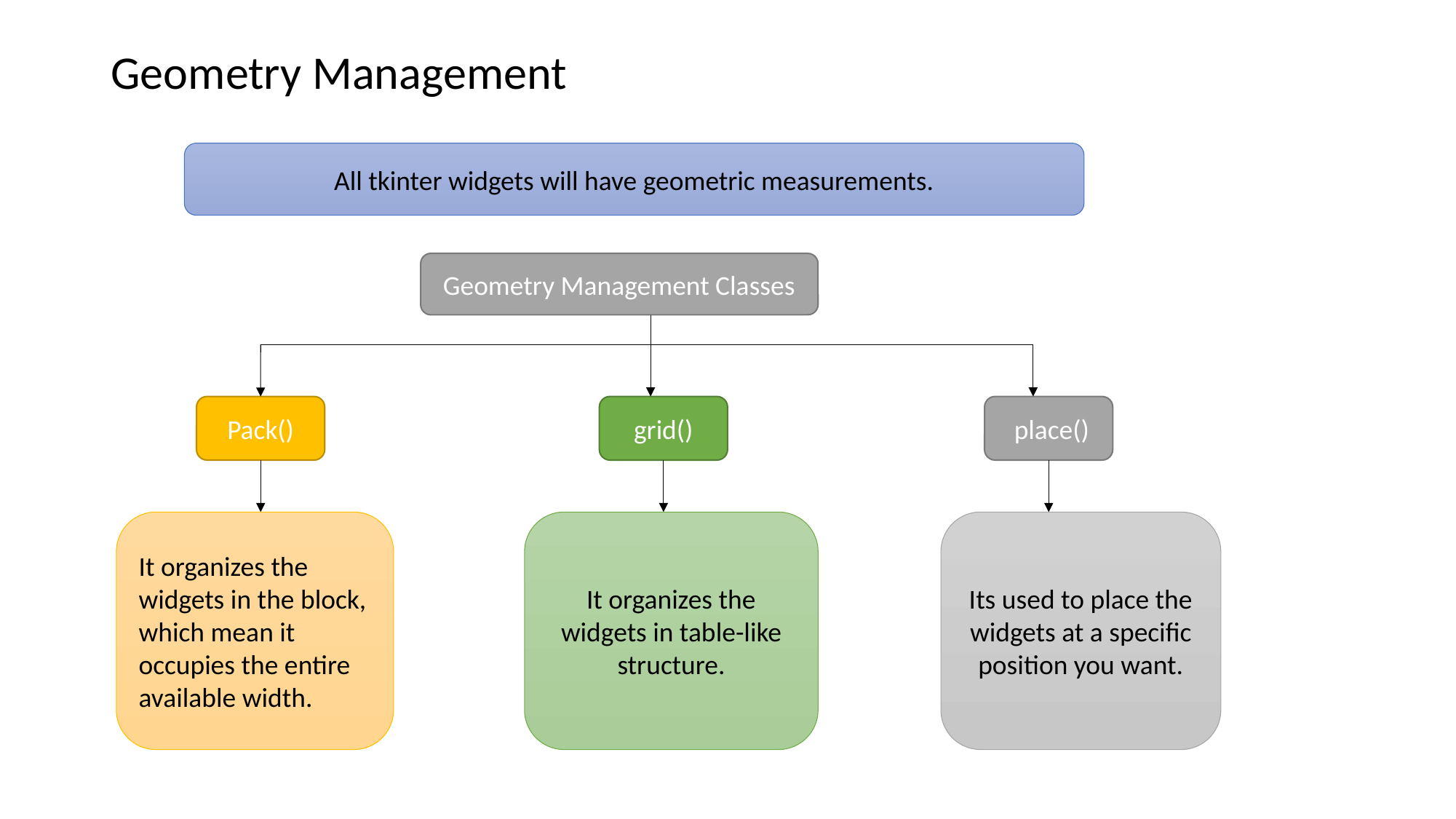

# Geometry Management
All tkinter widgets will have geometric measurements.
Geometry Management Classes
Pack()
grid()
 place()
It organizes the widgets in the block, which mean it occupies the entire available width.
It organizes the widgets in table-like structure.
Its used to place the widgets at a specific position you want.